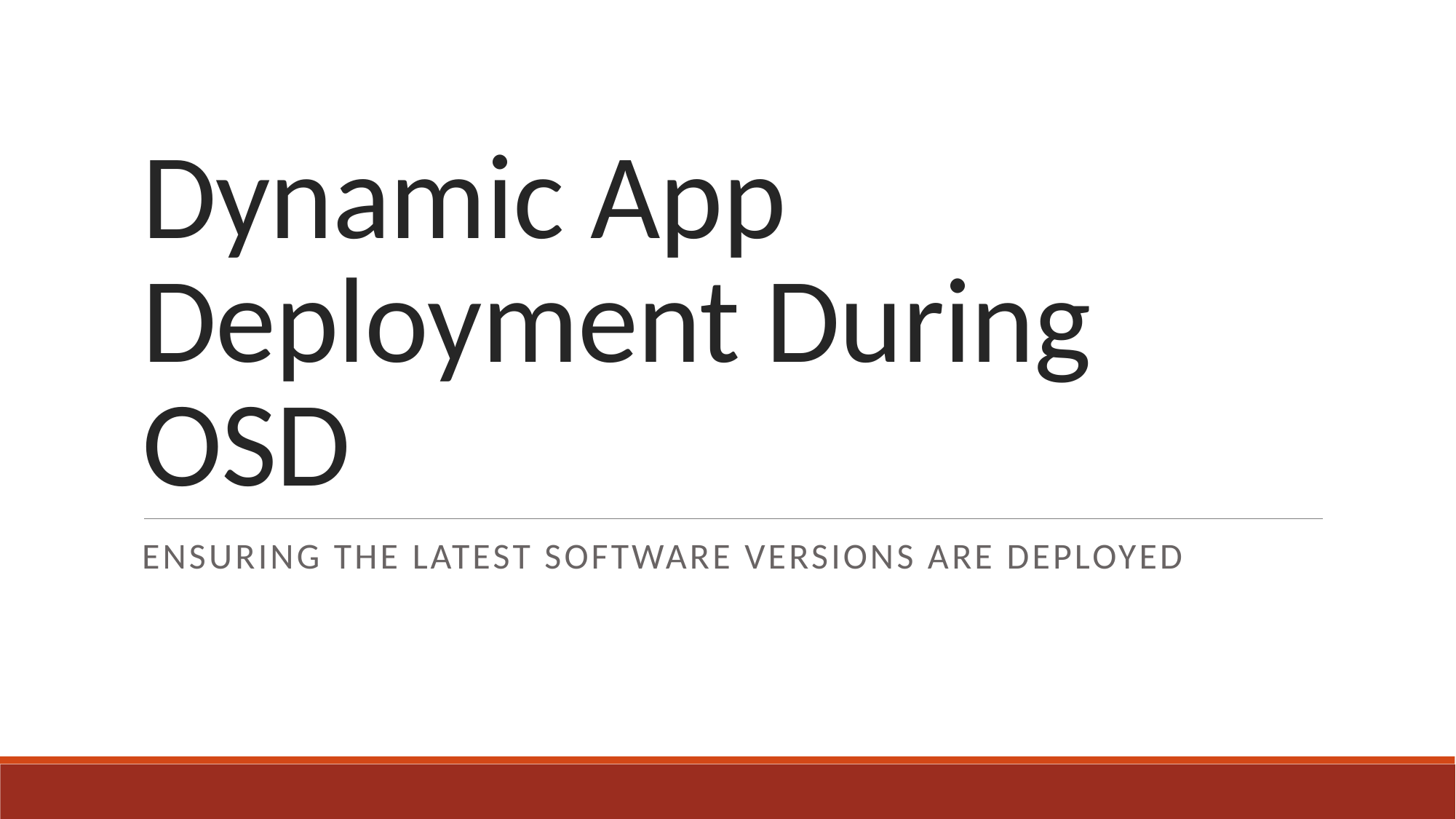

# Dynamic App Deployment During OSD
Ensuring the latest software versions are Deployed